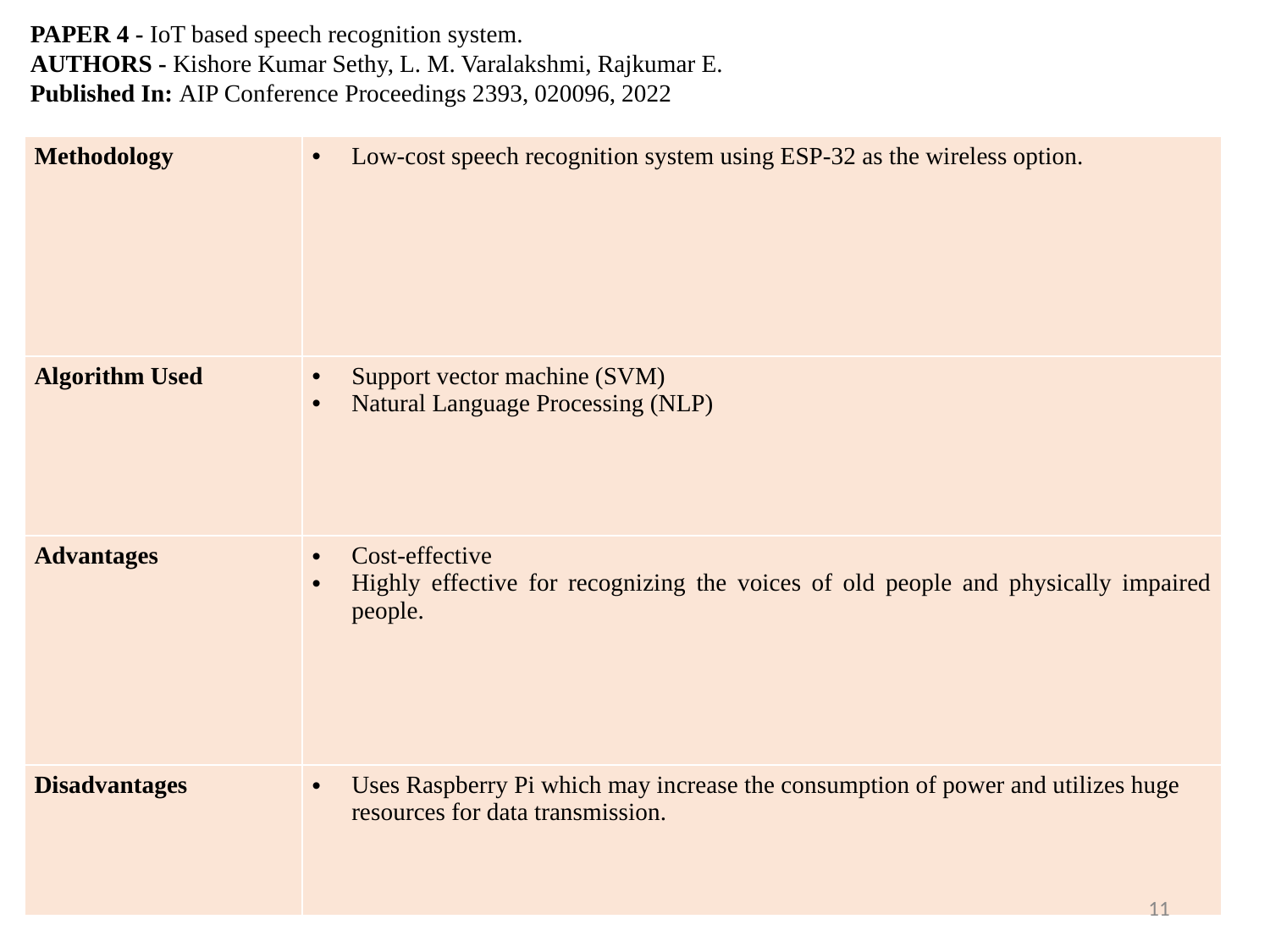

PAPER 4 - IoT based speech recognition system.
AUTHORS - Kishore Kumar Sethy, L. M. Varalakshmi, Rajkumar E.
Published In: AIP Conference Proceedings 2393, 020096, 2022
| Methodology | Low-cost speech recognition system using ESP-32 as the wireless option. |
| --- | --- |
| Algorithm Used | Support vector machine (SVM) Natural Language Processing (NLP) |
| Advantages | Cost-effective Highly effective for recognizing the voices of old people and physically impaired people. |
| Disadvantages | Uses Raspberry Pi which may increase the consumption of power and utilizes huge resources for data transmission. |
11